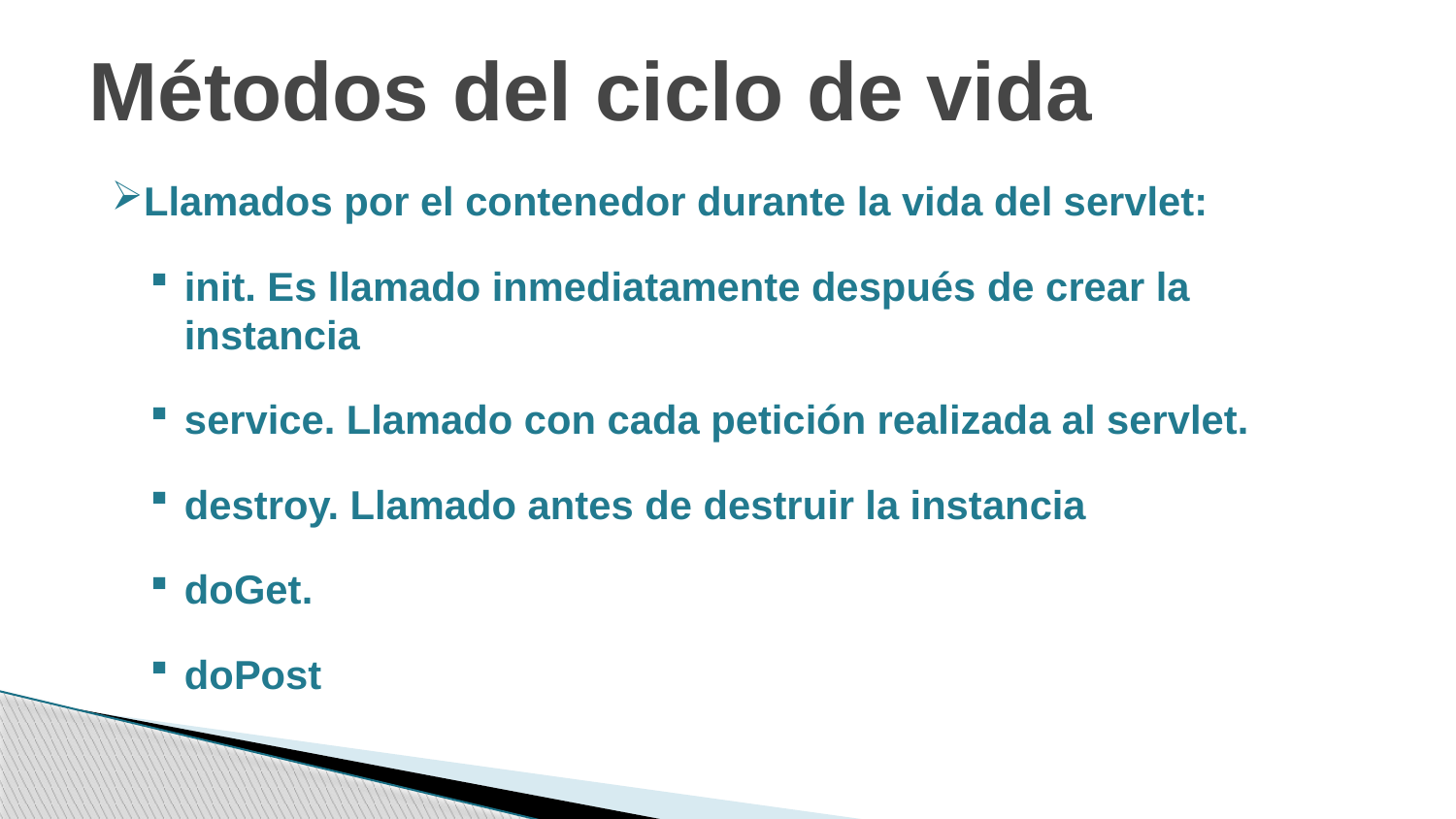

Métodos del ciclo de vida
Llamados por el contenedor durante la vida del servlet:
init. Es llamado inmediatamente después de crear la instancia
service. Llamado con cada petición realizada al servlet.
destroy. Llamado antes de destruir la instancia
doGet.
doPost